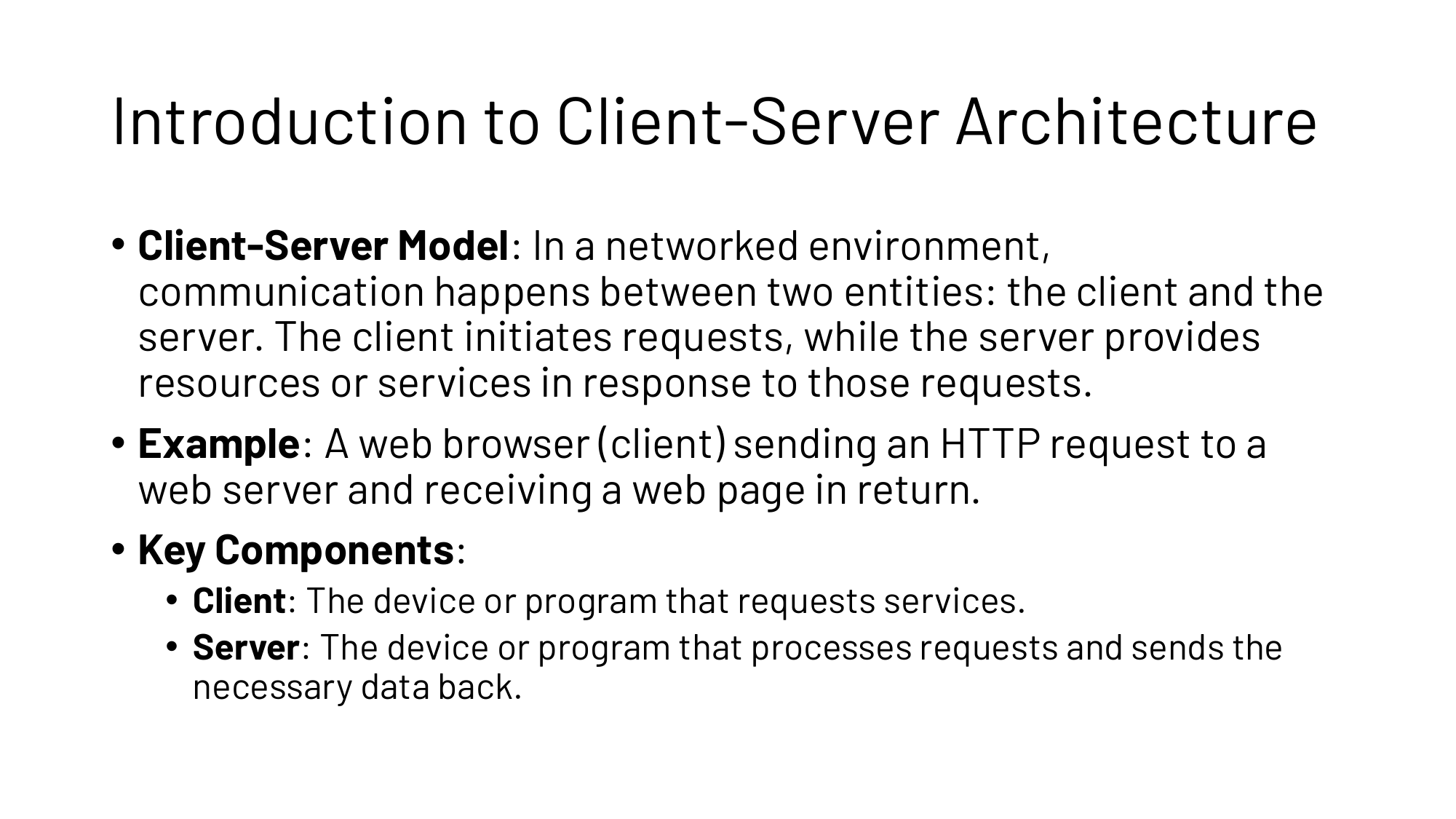

# Introduction to Client-Server Architecture
Client-Server Model: In a networked environment, communication happens between two entities: the client and the server. The client initiates requests, while the server provides resources or services in response to those requests.
Example: A web browser (client) sending an HTTP request to a web server and receiving a web page in return.
Key Components:
Client: The device or program that requests services.
Server: The device or program that processes requests and sends the necessary data back.